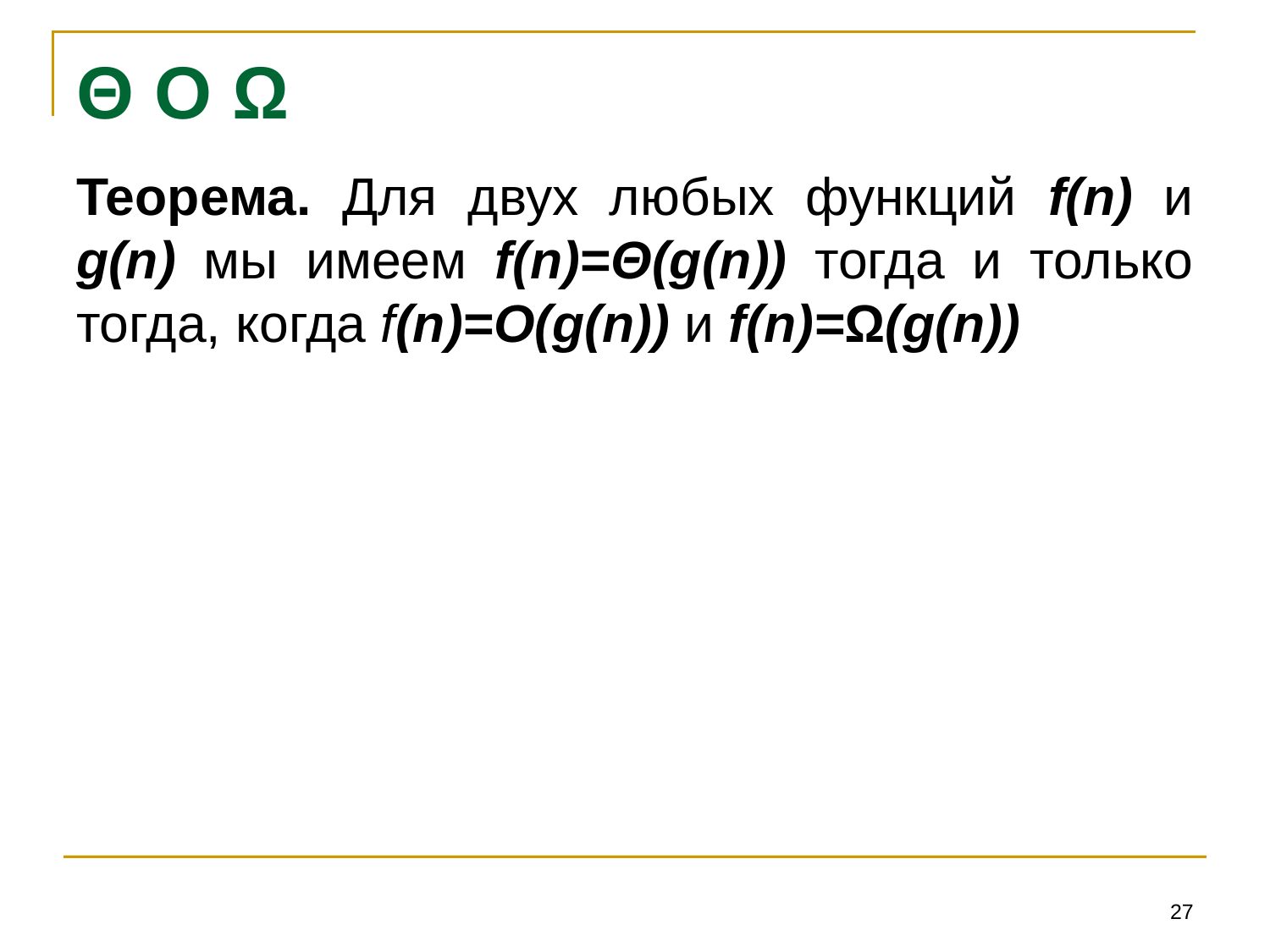

# Θ О Ω
Теорема. Для двух любых функций f(n) и g(n) мы имеем f(n)=Θ(g(n)) тогда и только тогда, когда f(n)=O(g(n)) и f(n)=Ω(g(n))
27